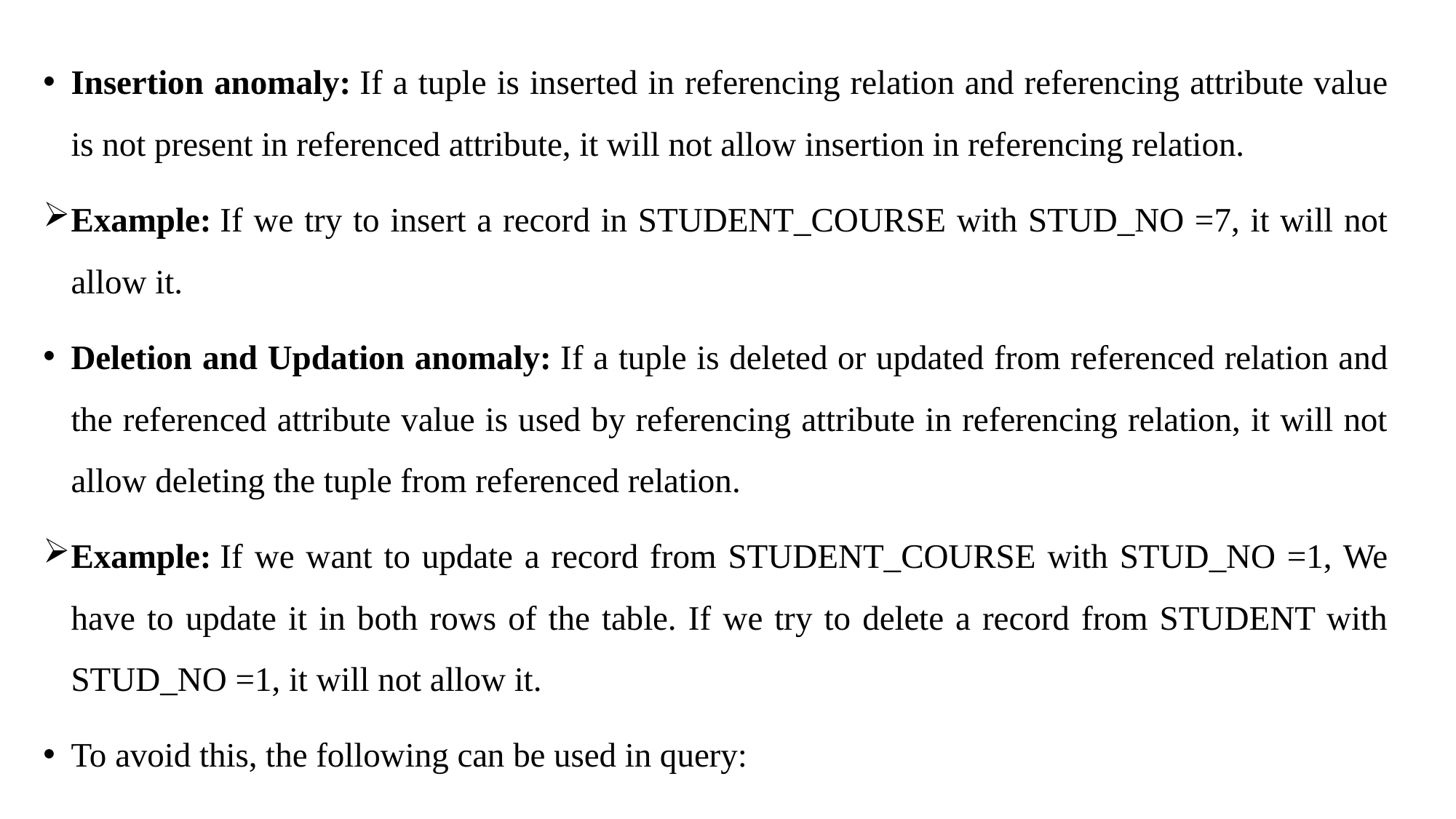

Insertion anomaly: If a tuple is inserted in referencing relation and referencing attribute value is not present in referenced attribute, it will not allow insertion in referencing relation.
Example: If we try to insert a record in STUDENT_COURSE with STUD_NO =7, it will not allow it.
Deletion and Updation anomaly: If a tuple is deleted or updated from referenced relation and the referenced attribute value is used by referencing attribute in referencing relation, it will not allow deleting the tuple from referenced relation.
Example: If we want to update a record from STUDENT_COURSE with STUD_NO =1, We have to update it in both rows of the table. If we try to delete a record from STUDENT with STUD_NO =1, it will not allow it.
To avoid this, the following can be used in query: